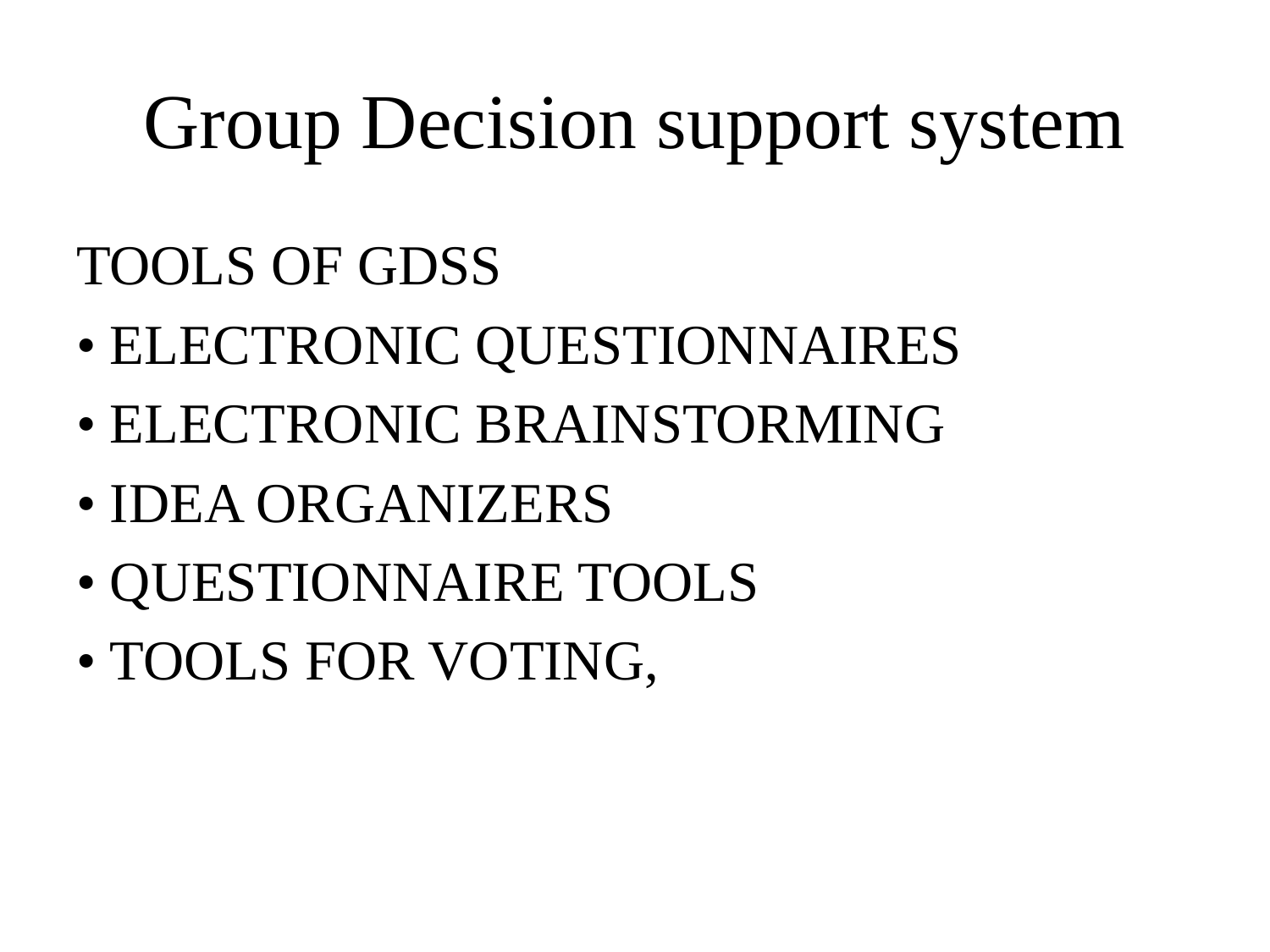

# Group Decision support system
TOOLS OF GDSS
• ELECTRONIC QUESTIONNAIRES
• ELECTRONIC BRAINSTORMING
• IDEA ORGANIZERS
• QUESTIONNAIRE TOOLS
• TOOLS FOR VOTING,